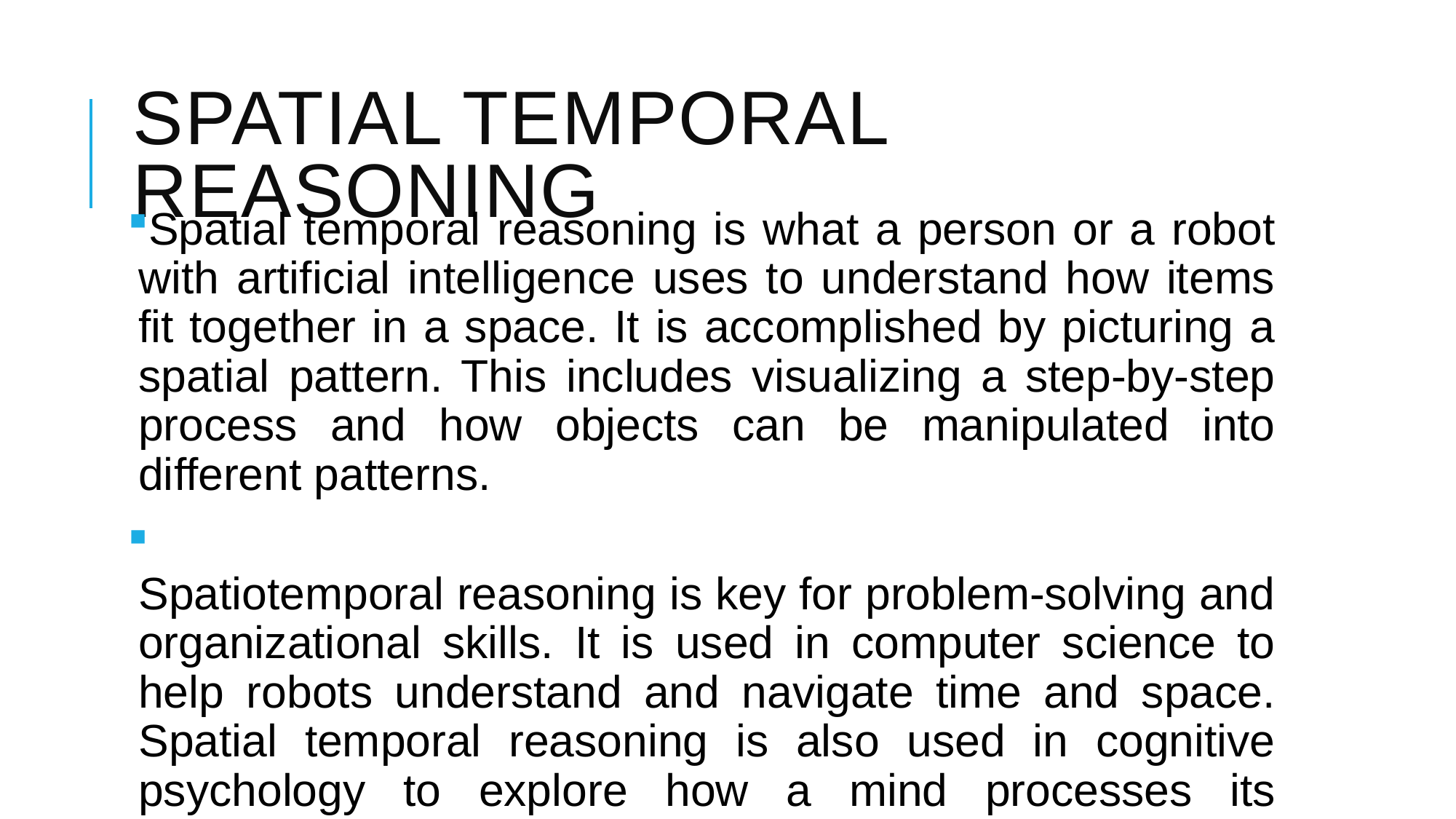

# Spatial Temporal Reasoning
Spatial temporal reasoning is what a person or a robot with artificial intelligence uses to understand how items fit together in a space. It is accomplished by picturing a spatial pattern. This includes visualizing a step-by-step process and how objects can be manipulated into different patterns.
Spatiotemporal reasoning is key for problem-solving and organizational skills. It is used in computer science to help robots understand and navigate time and space. Spatial temporal reasoning is also used in cognitive psychology to explore how a mind processes its knowledge of time and space.